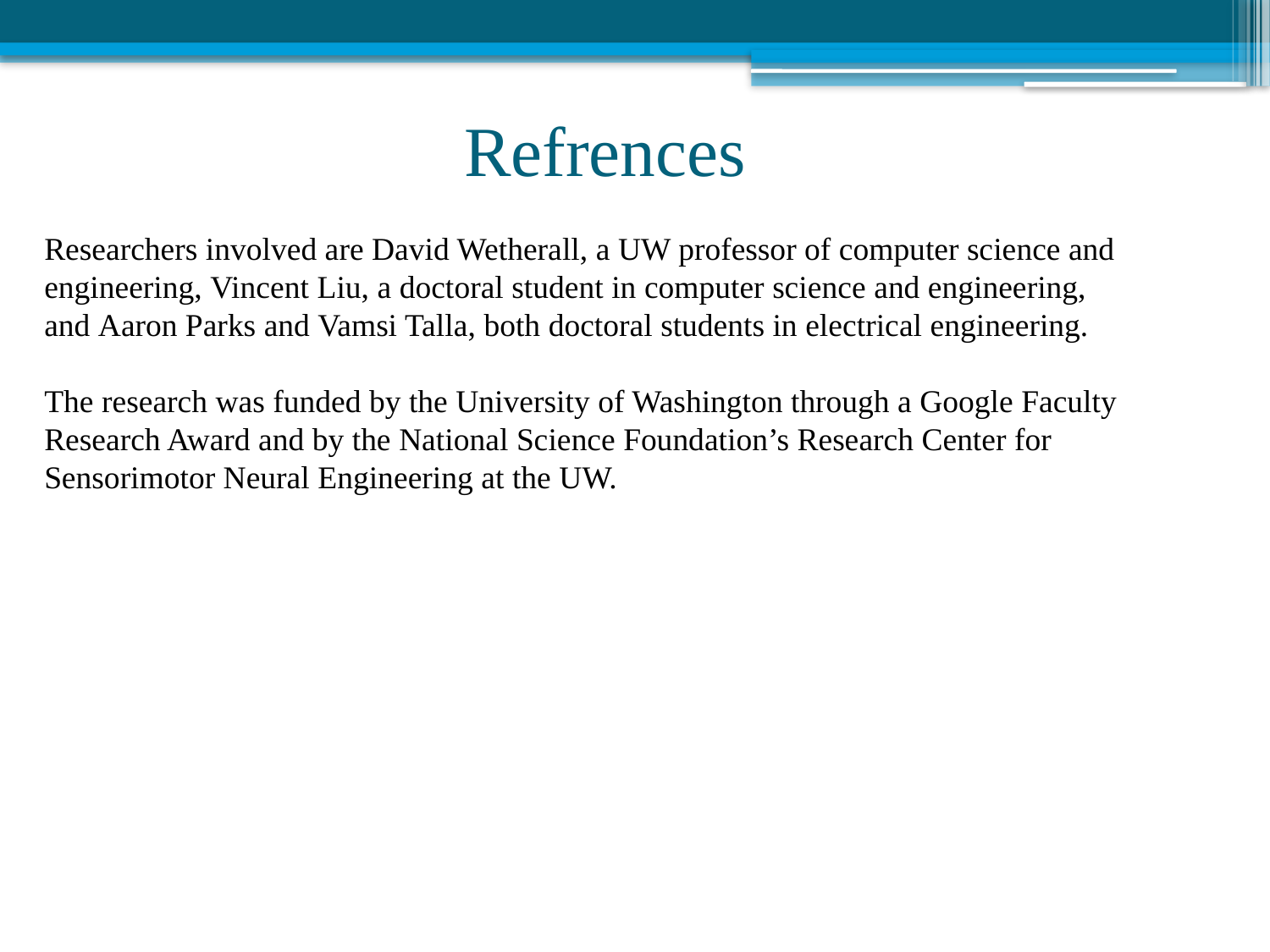

# Refrences
Researchers involved are David Wetherall, a UW professor of computer science and engineering, Vincent Liu, a doctoral student in computer science and engineering, and Aaron Parks and Vamsi Talla, both doctoral students in electrical engineering.

The research was funded by the University of Washington through a Google Faculty Research Award and by the National Science Foundation’s Research Center for Sensorimotor Neural Engineering at the UW.